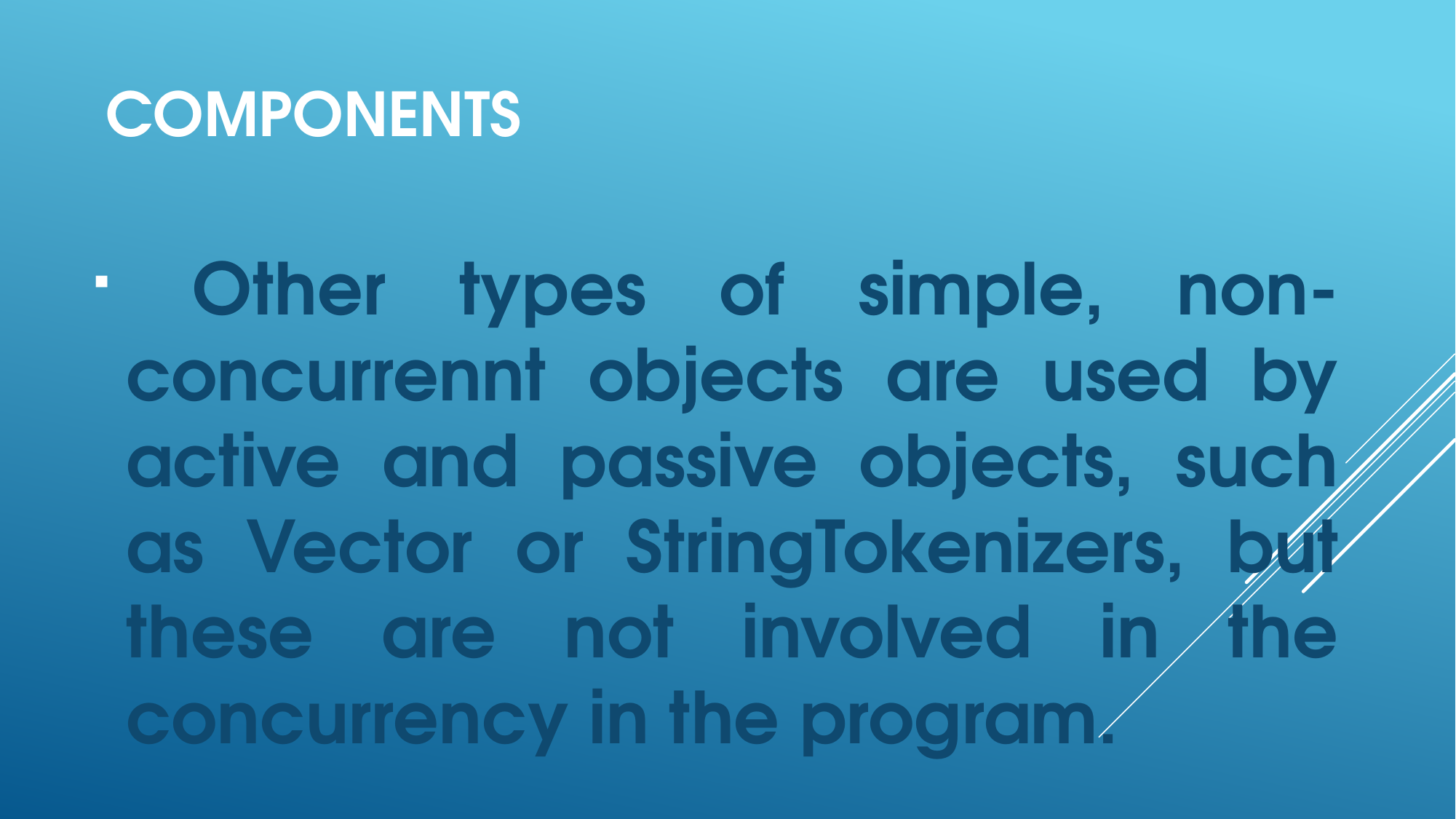

# components

 Other types of simple, non-concurrennt objects are used by active and passive objects, such as Vector or StringTokenizers, but these are not involved in the concurrency in the program.